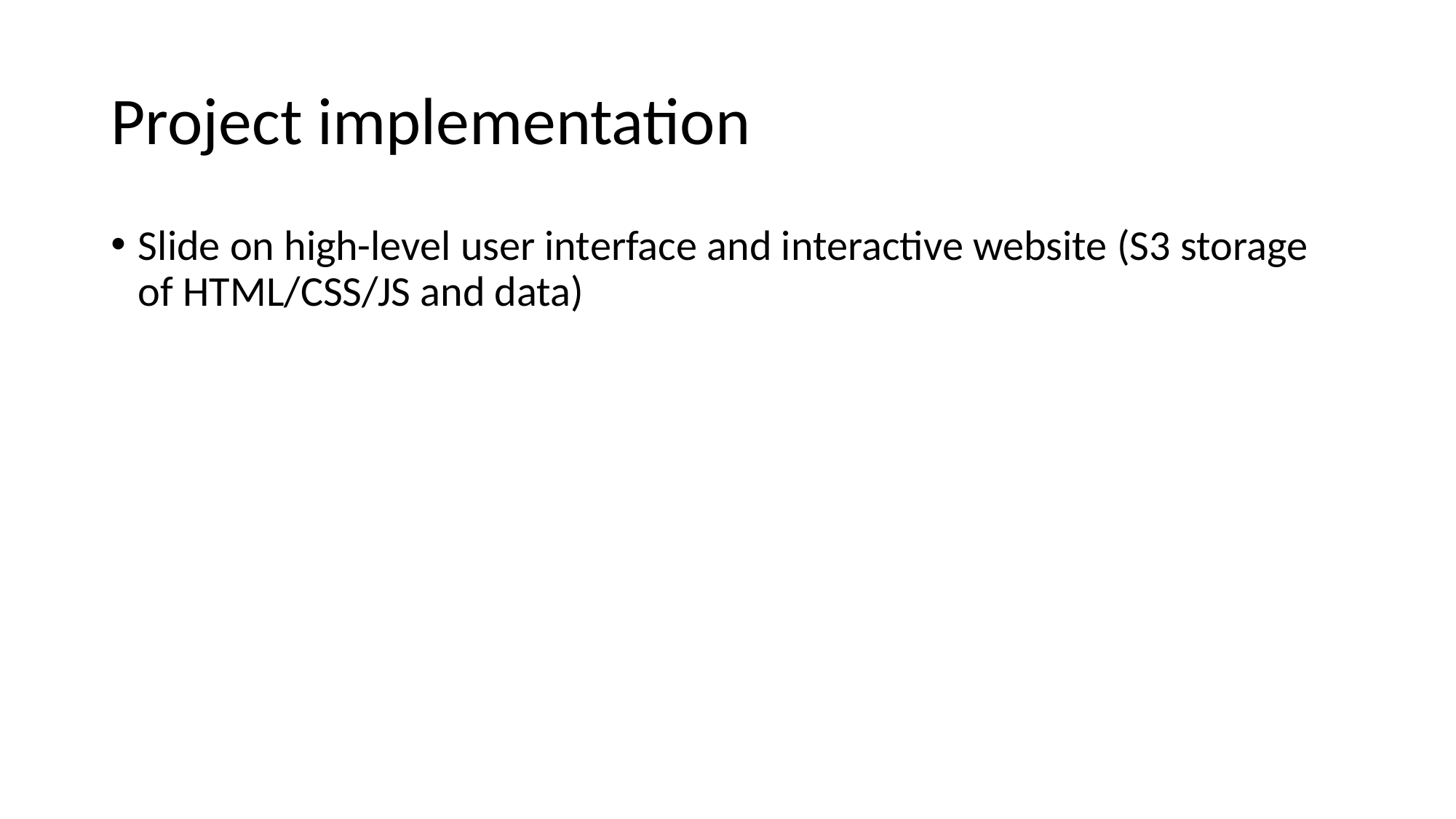

# Project implementation
Slide on high-level user interface and interactive website (S3 storage of HTML/CSS/JS and data)